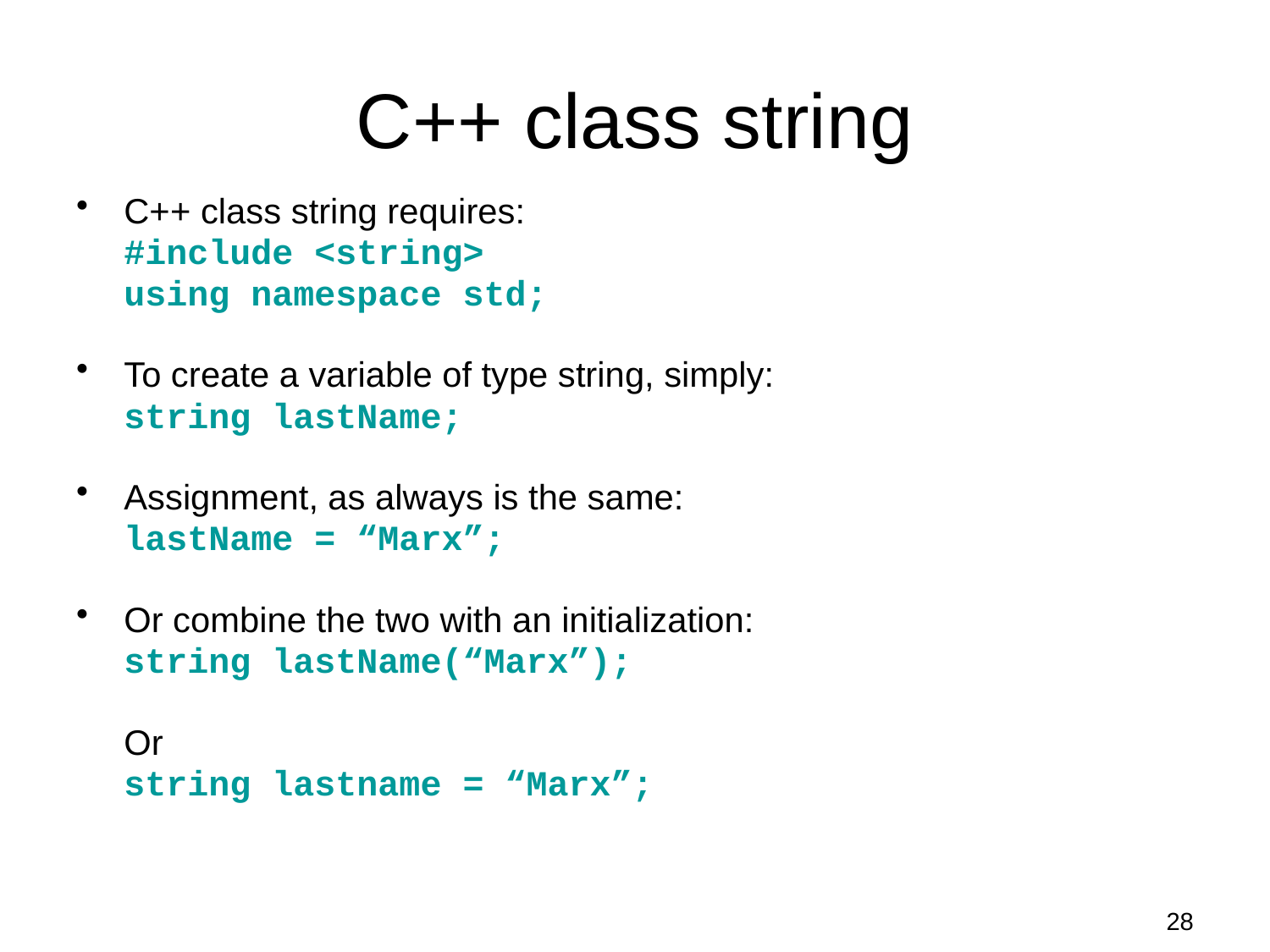

# C++ class string
C++ class string requires:
	#include <string>
	using namespace std;

To create a variable of type string, simply:
	string lastName;

Assignment, as always is the same:
	lastName = “Marx”;

Or combine the two with an initialization:
	string lastName(“Marx”);

	Or
	string lastname = “Marx”;
28